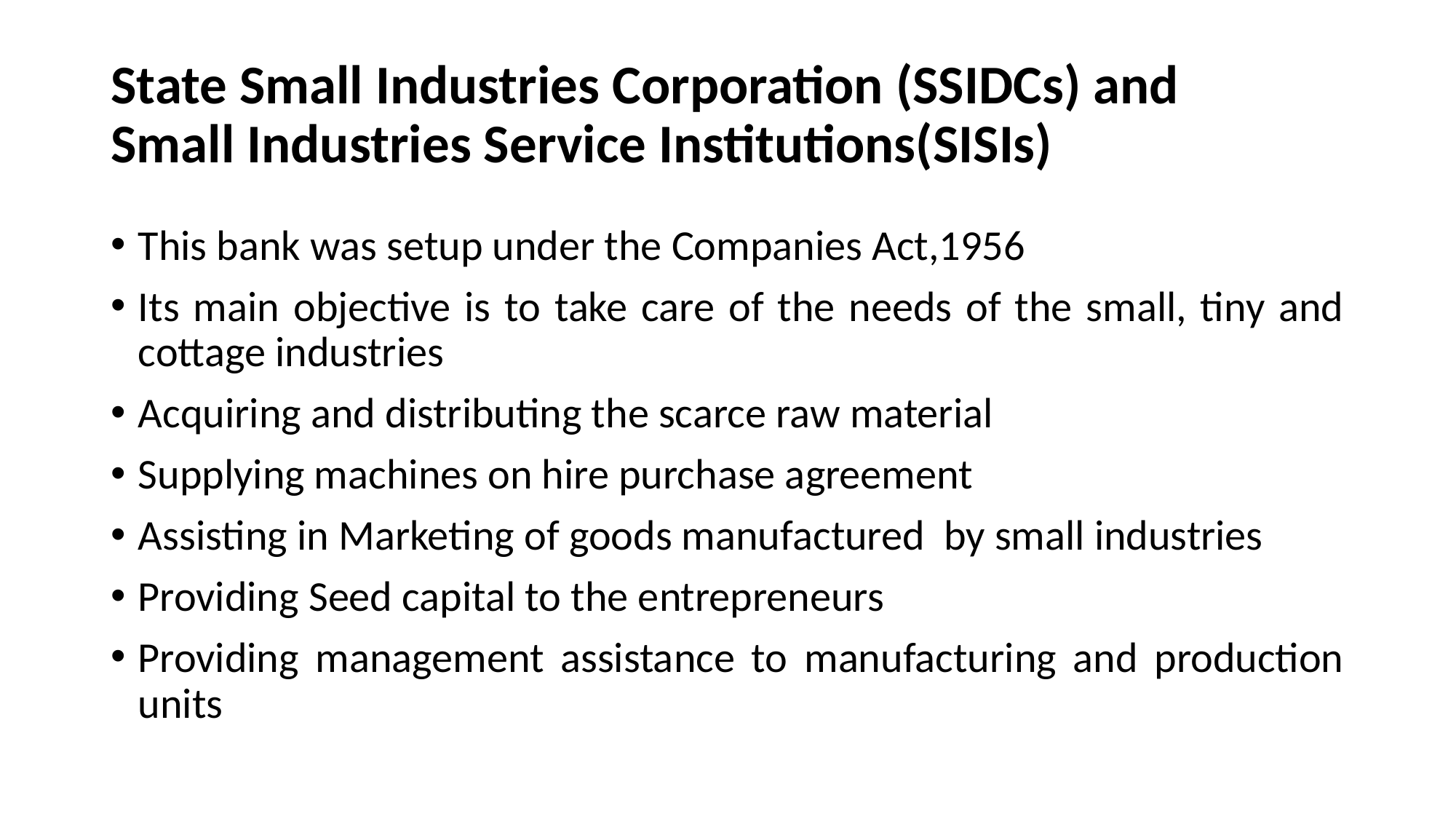

# State Small Industries Corporation (SSIDCs) and Small Industries Service Institutions(SISIs)
This bank was setup under the Companies Act,1956
Its main objective is to take care of the needs of the small, tiny and cottage industries
Acquiring and distributing the scarce raw material
Supplying machines on hire purchase agreement
Assisting in Marketing of goods manufactured  by small industries
Providing Seed capital to the entrepreneurs
Providing management assistance to manufacturing and production units